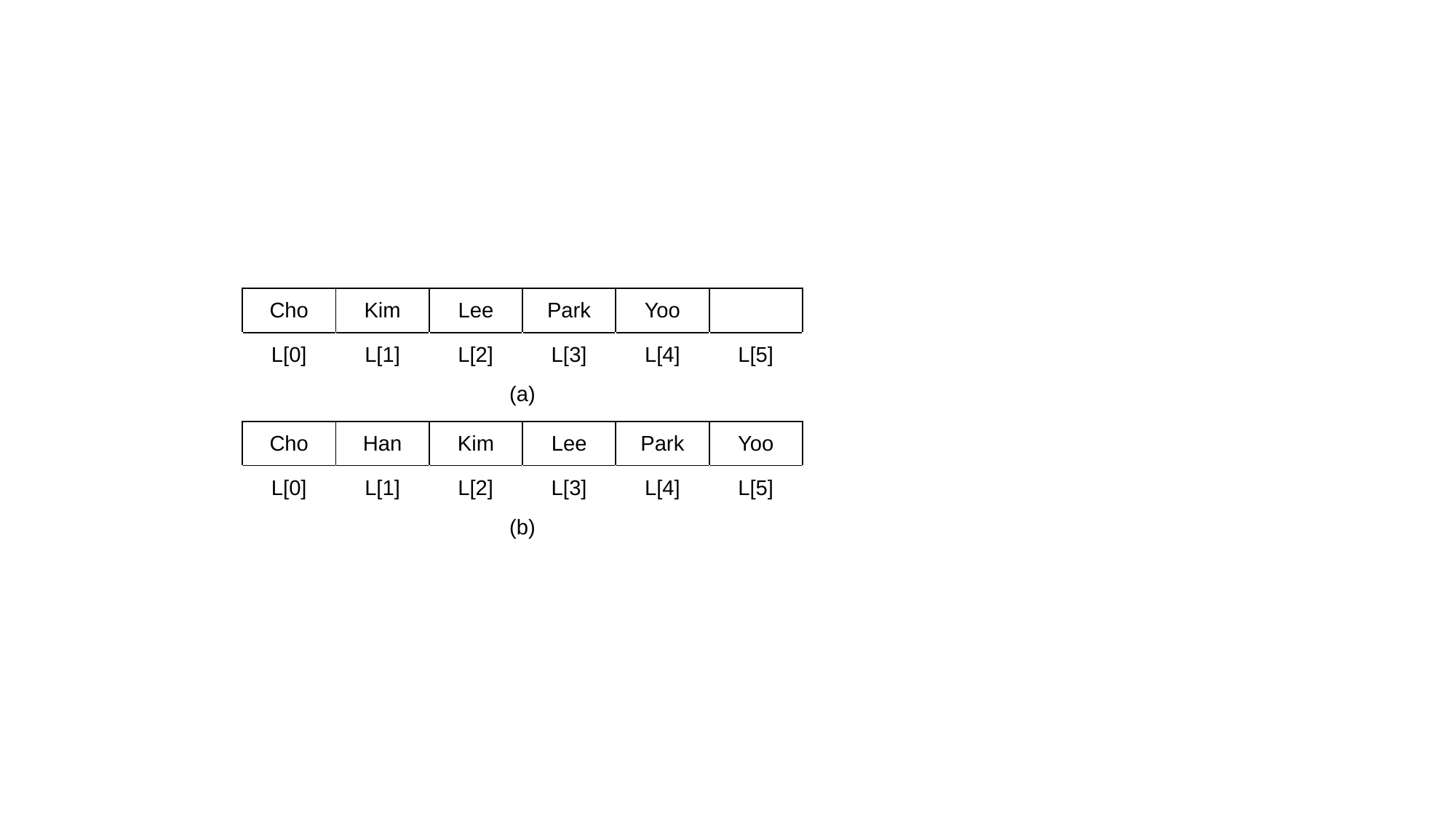

| Cho | Kim | Lee | Park | Yoo |  |
| --- | --- | --- | --- | --- | --- |
| L[0] | L[1] | L[2] | L[3] | L[4] | L[5] |
| (a) |  |  |  |  |  |
| Cho | Han | Kim | Lee | Park | Yoo |
| L[0] | L[1] | L[2] | L[3] | L[4] | L[5] |
| (b) |  |  |  |  |  |